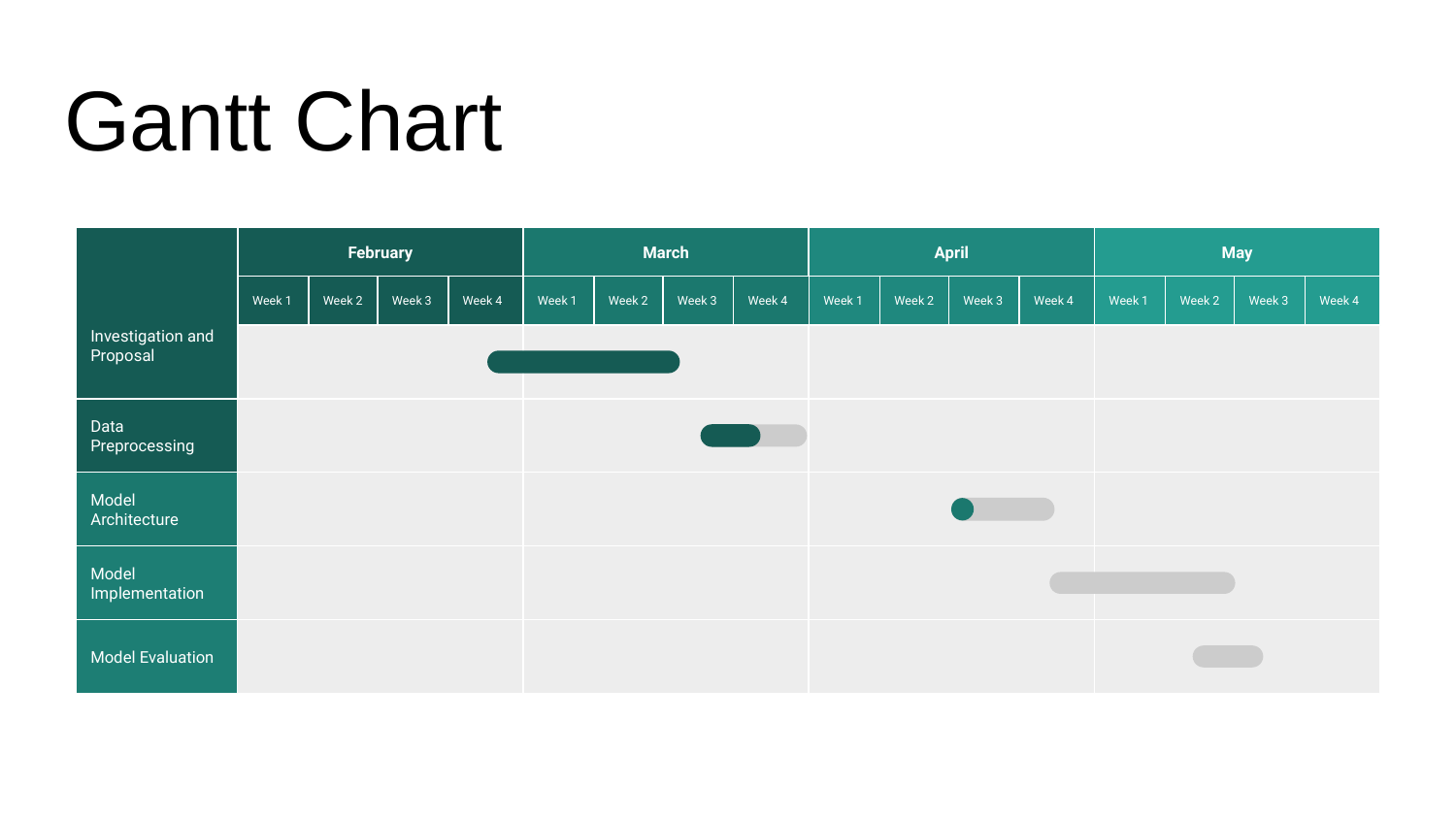

# Gantt Chart
Investigation and Proposal

February
March
April
May

Week 1
Week 2
Week 3
Week 4
Week 1
Week 2
Week 3
Week 4
Week 1
Week 2
Week 3
Week 4
Week 1
Week 2
Week 3
Week 4

Data Preprocessing

Model Architecture

Model Implementation
Model Evaluation